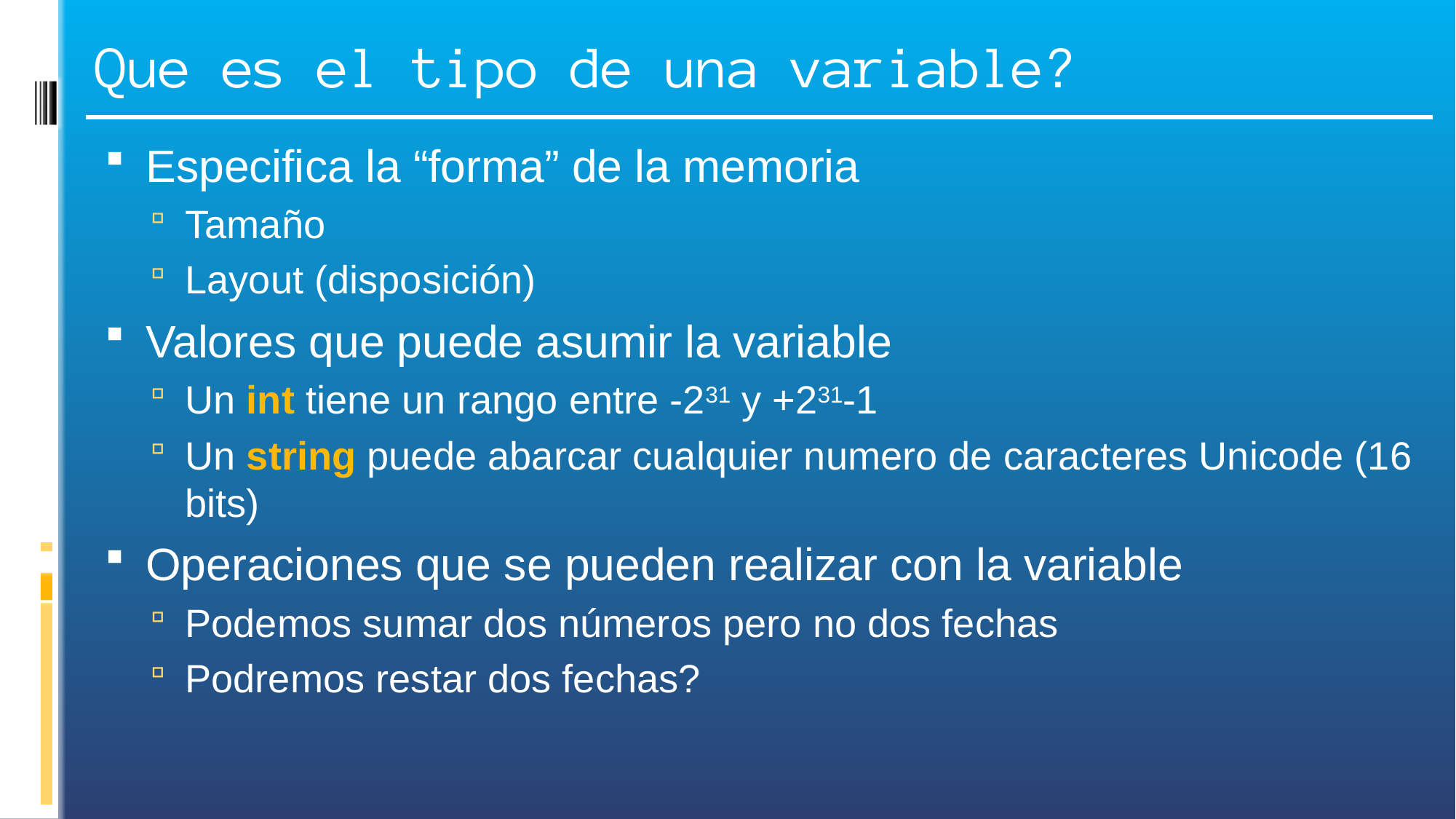

# Que es el tipo de una variable?
Especifica la “forma” de la memoria
Tamaño
Layout (disposición)
Valores que puede asumir la variable
Un int tiene un rango entre -231 y +231-1
Un string puede abarcar cualquier numero de caracteres Unicode (16 bits)
Operaciones que se pueden realizar con la variable
Podemos sumar dos números pero no dos fechas
Podremos restar dos fechas?